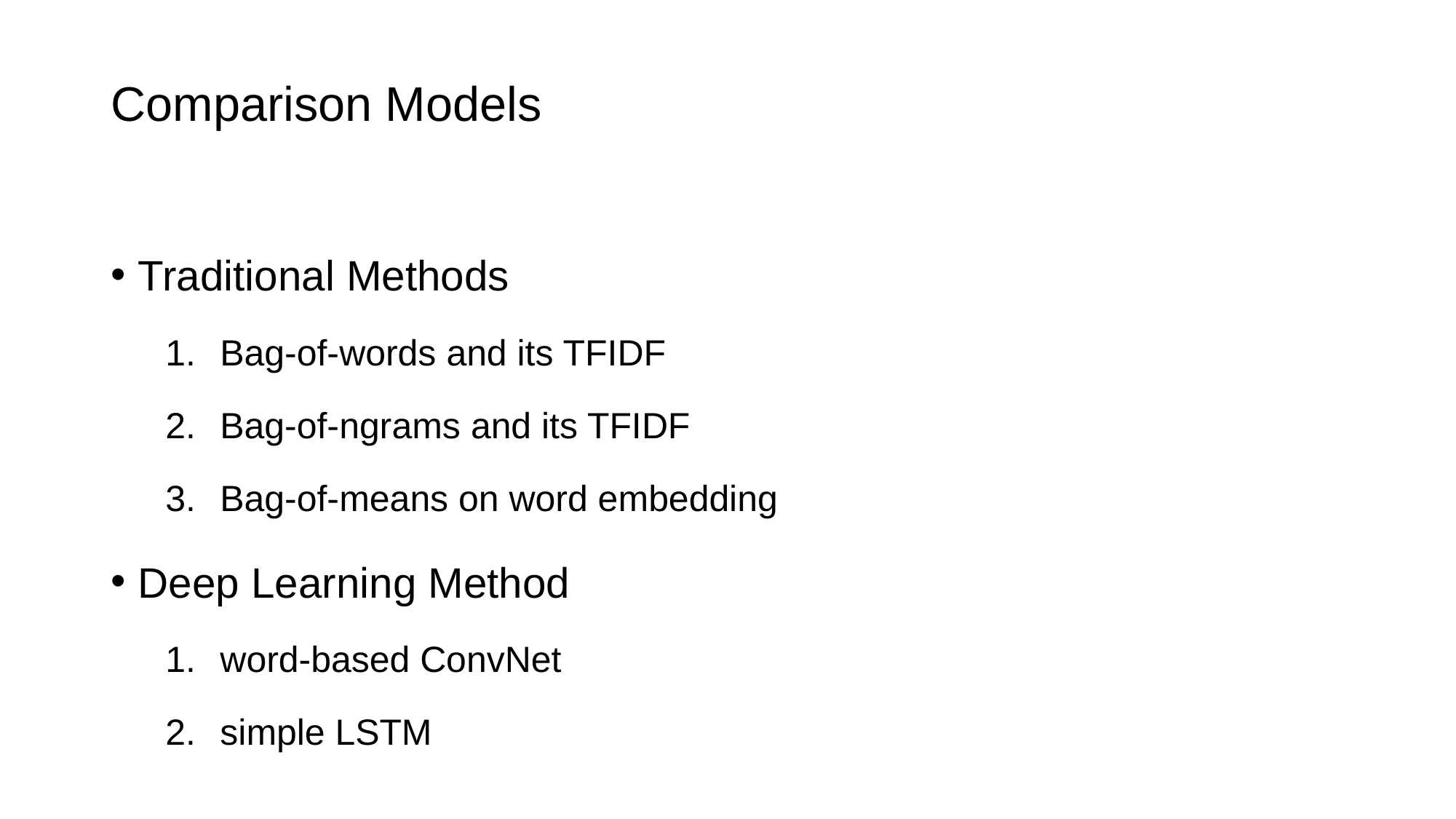

# Comparison Models
Traditional Methods
Bag-of-words and its TFIDF
Bag-of-ngrams and its TFIDF
Bag-of-means on word embedding
Deep Learning Method
word-based ConvNet
simple LSTM